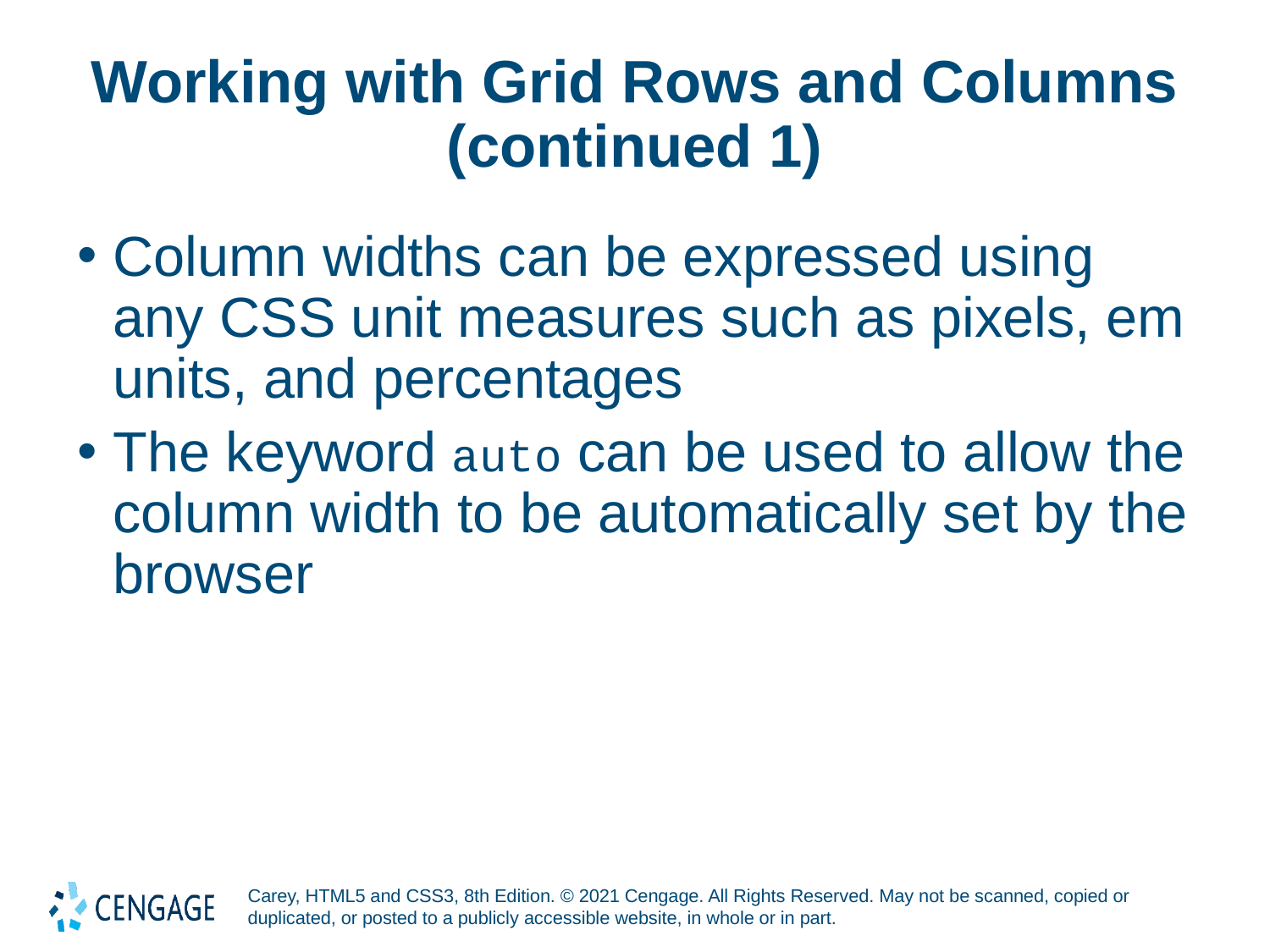

# Working with Grid Rows and Columns (continued 1)
Column widths can be expressed using any CSS unit measures such as pixels, em
units, and percentages
The keyword auto can be used to allow the column width to be automatically set by the browser